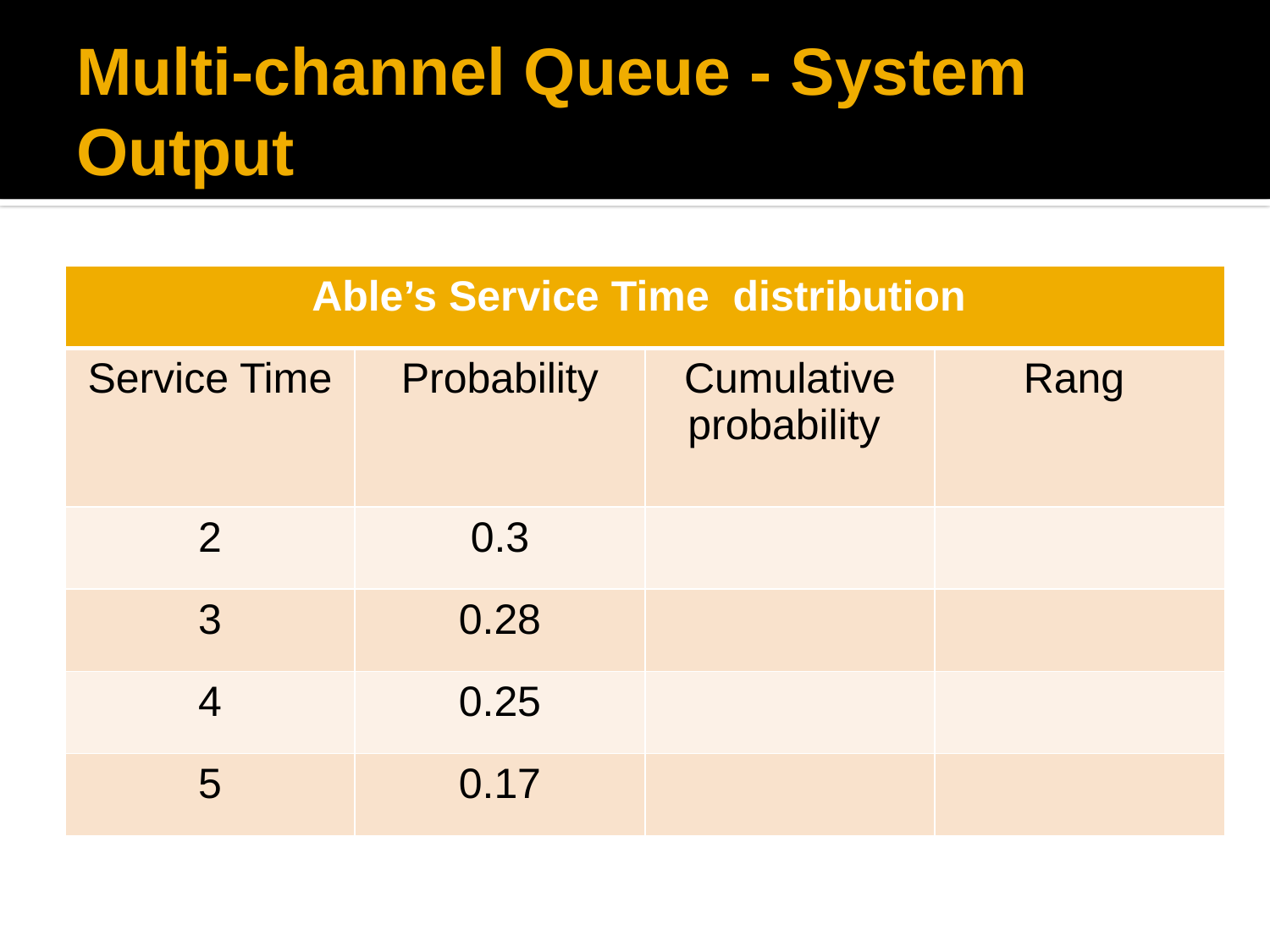

# Multi-channel Queue - System Output
| Able’s Service Time distribution |  |  |  |
| --- | --- | --- | --- |
| Service Time | Probability | Cumulative probability | Rang |
| 2 | 0.3 |  |  |
| 3 | 0.28 |  |  |
| 4 | 0.25 |  |  |
| 5 | 0.17 |  |  |